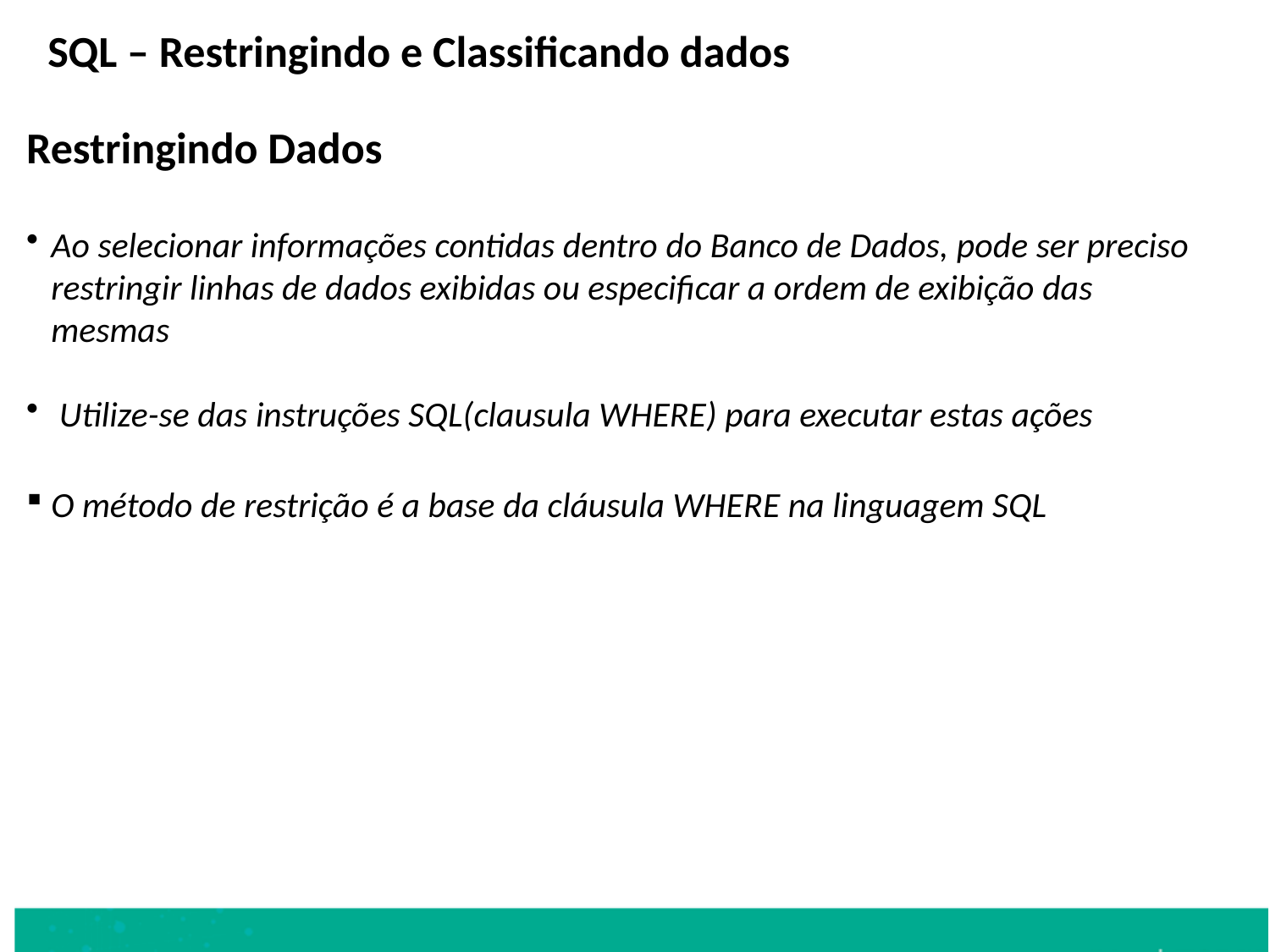

SQL – Restringindo e Classificando dados
Restringindo Dados
Ao selecionar informações contidas dentro do Banco de Dados, pode ser preciso restringir linhas de dados exibidas ou especificar a ordem de exibição das mesmas

 Utilize-se das instruções SQL(clausula WHERE) para executar estas ações

O método de restrição é a base da cláusula WHERE na linguagem SQL